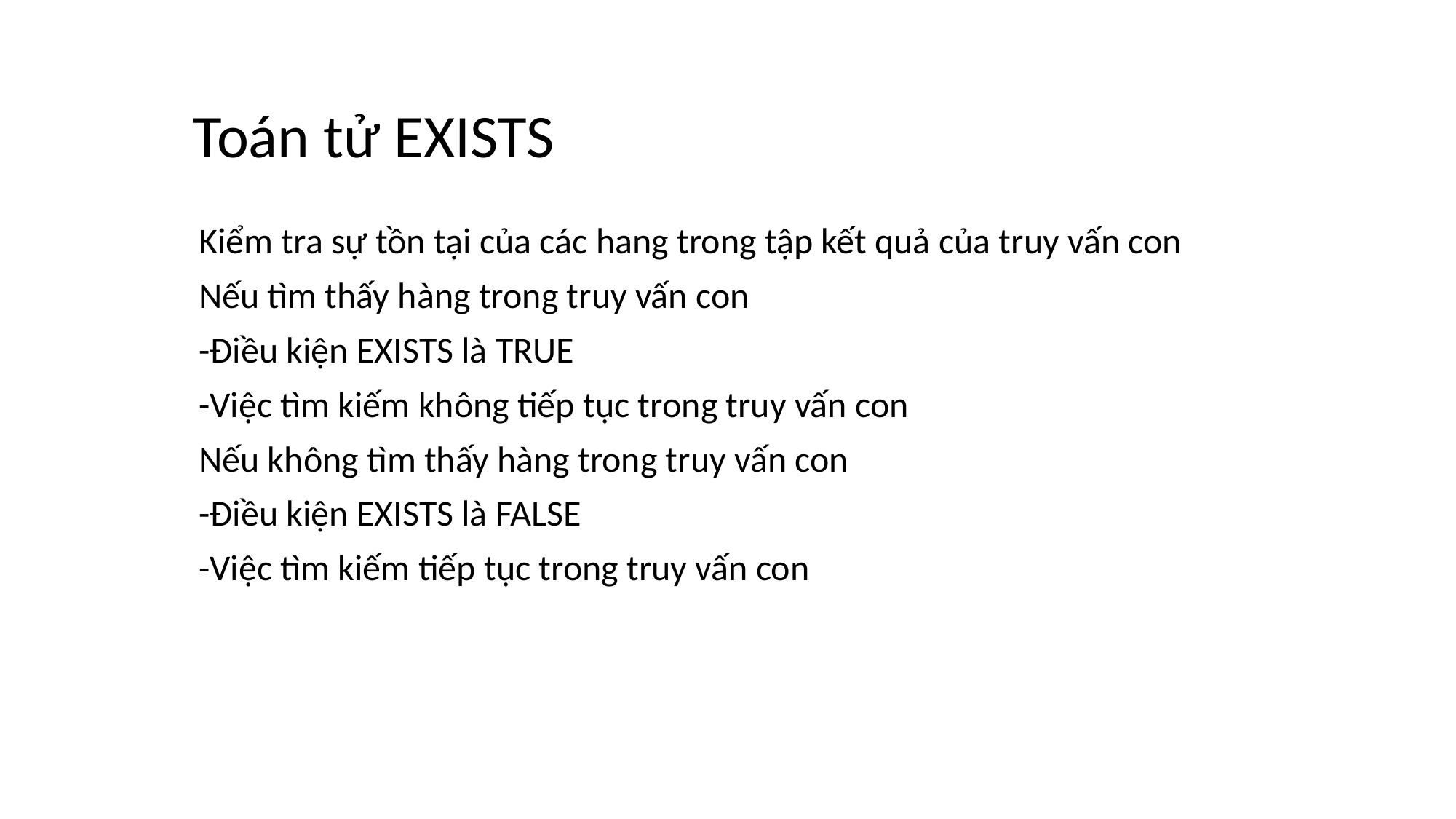

# Toán tử EXISTS
Kiểm tra sự tồn tại của các hang trong tập kết quả của truy vấn con
Nếu tìm thấy hàng trong truy vấn con
-Điều kiện EXISTS là TRUE
-Việc tìm kiếm không tiếp tục trong truy vấn con
Nếu không tìm thấy hàng trong truy vấn con
-Điều kiện EXISTS là FALSE
-Việc tìm kiếm tiếp tục trong truy vấn con